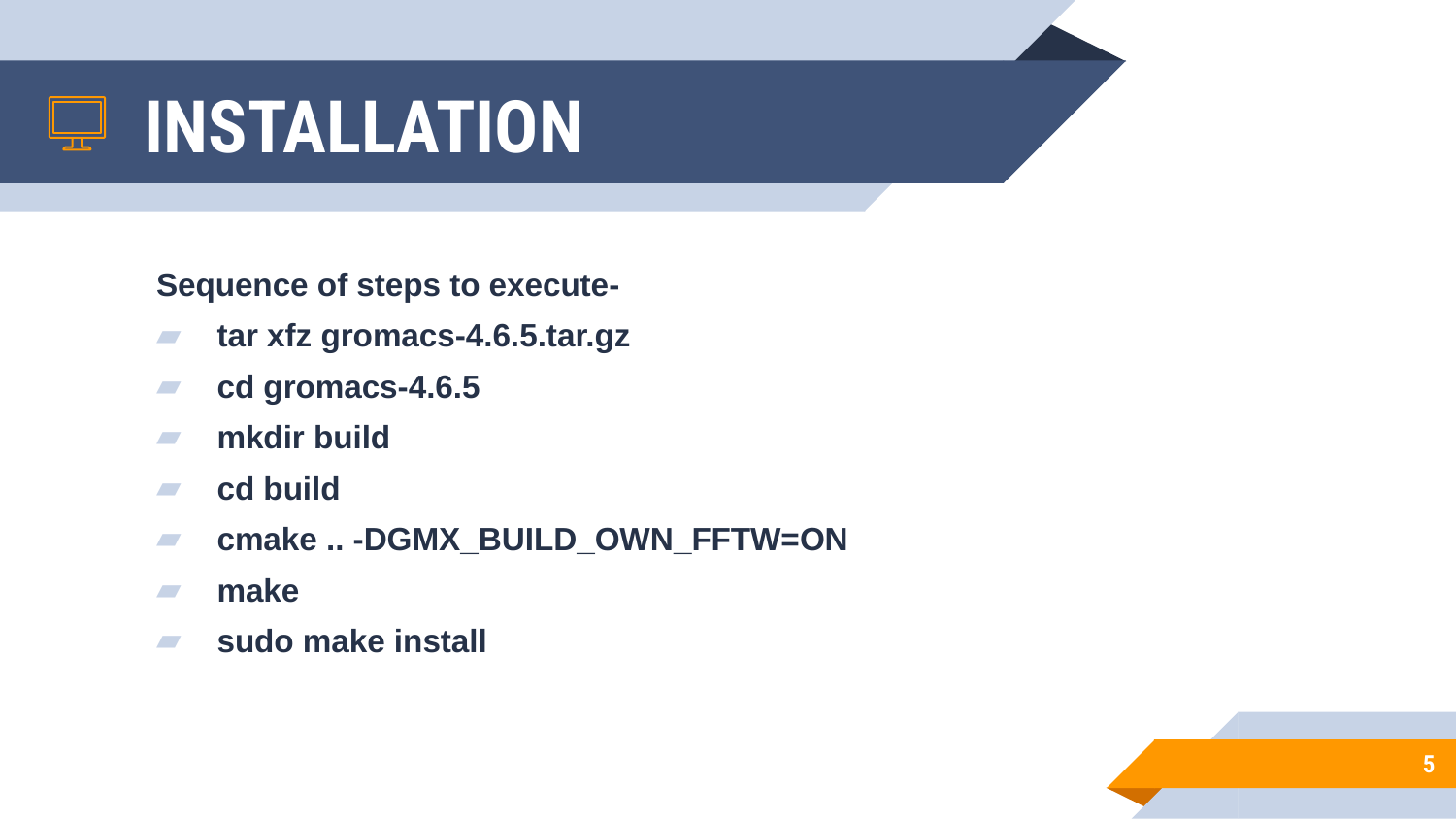

# INSTALLATION

Sequence of steps to execute-
tar xfz gromacs-4.6.5.tar.gz
cd gromacs-4.6.5
mkdir build
cd build
cmake .. -DGMX_BUILD_OWN_FFTW=ON
make
sudo make install
5